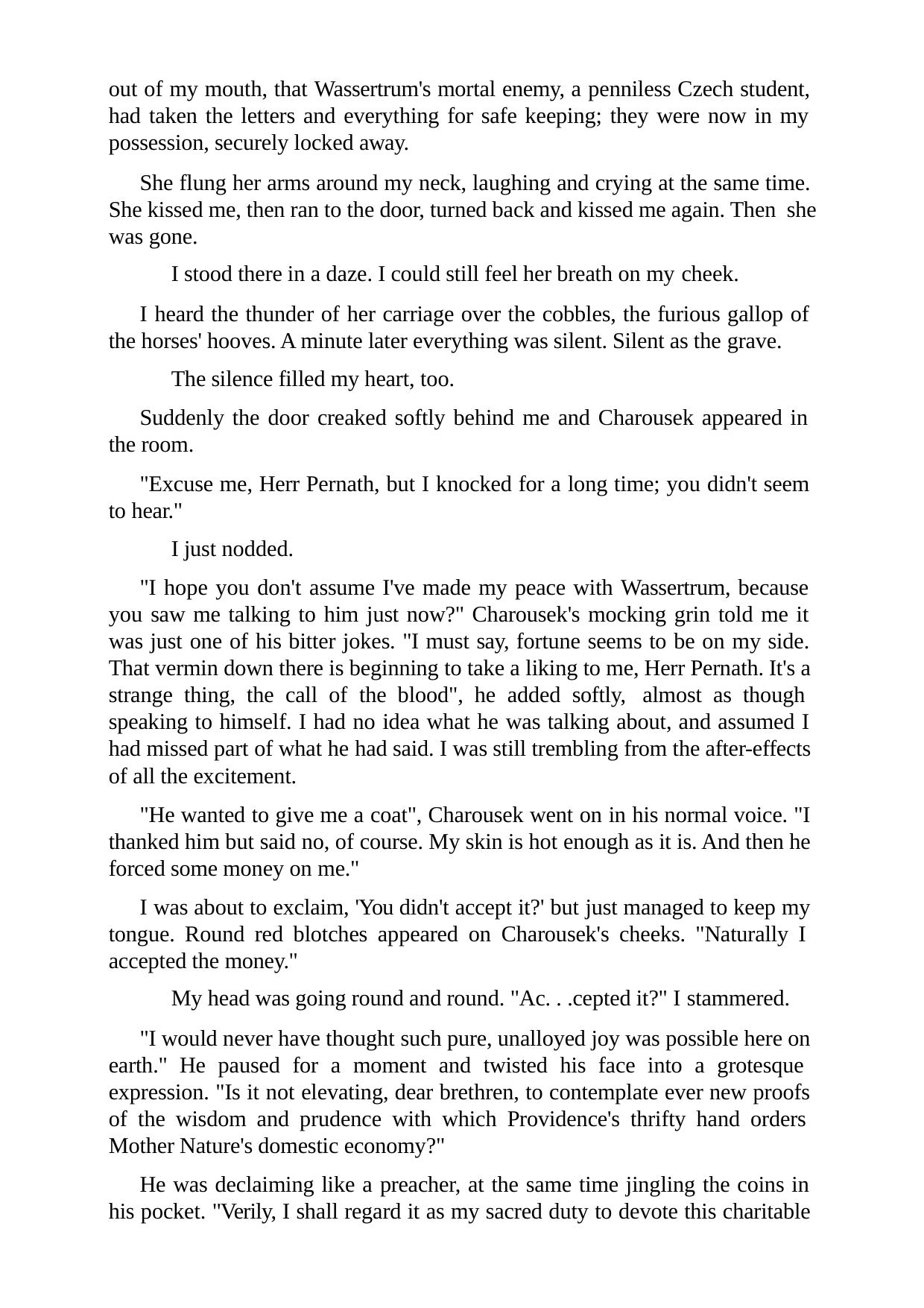

out of my mouth, that Wassertrum's mortal enemy, a penniless Czech student,  had taken the letters and everything for safe keeping; they were now in my  possession, securely locked away.
She flung her arms around my neck, laughing and crying at the same time.  She kissed me, then ran to the door, turned back and kissed me again. Then  she was gone.
I stood there in a daze. I could still feel her breath on my cheek.
I heard the thunder of her carriage over the cobbles, the furious gallop of  the horses' hooves. A minute later everything was silent. Silent as the grave.
The silence filled my heart, too.
Suddenly the door creaked softly behind me and Charousek appeared in  the room.
"Excuse me, Herr Pernath, but I knocked for a long time; you didn't seem  to hear."
I just nodded.
"I hope you don't assume I've made my peace with Wassertrum, because  you saw me talking to him just now?" Charousek's mocking grin told me it  was just one of his bitter jokes. "I must say, fortune seems to be on my side.  That vermin down there is beginning to take a liking to me, Herr Pernath. It's a  strange thing, the call of the blood", he added softly, almost as though  speaking to himself. I had no idea what he was talking about, and assumed I  had missed part of what he had said. I was still trembling from the after-effects  of all the excitement.
"He wanted to give me a coat", Charousek went on in his normal voice. "I  thanked him but said no, of course. My skin is hot enough as it is. And then he  forced some money on me."
I was about to exclaim, 'You didn't accept it?' but just managed to keep my  tongue. Round red blotches appeared on Charousek's cheeks. "Naturally I  accepted the money."
My head was going round and round. "Ac. . .cepted it?" I stammered.
"I would never have thought such pure, unalloyed joy was possible here on  earth." He paused for a moment and twisted his face into a grotesque  expression. "Is it not elevating, dear brethren, to contemplate ever new proofs  of the wisdom and prudence with which Providence's thrifty hand orders  Mother Nature's domestic economy?"
He was declaiming like a preacher, at the same time jingling the coins in  his pocket. "Verily, I shall regard it as my sacred duty to devote this charitable